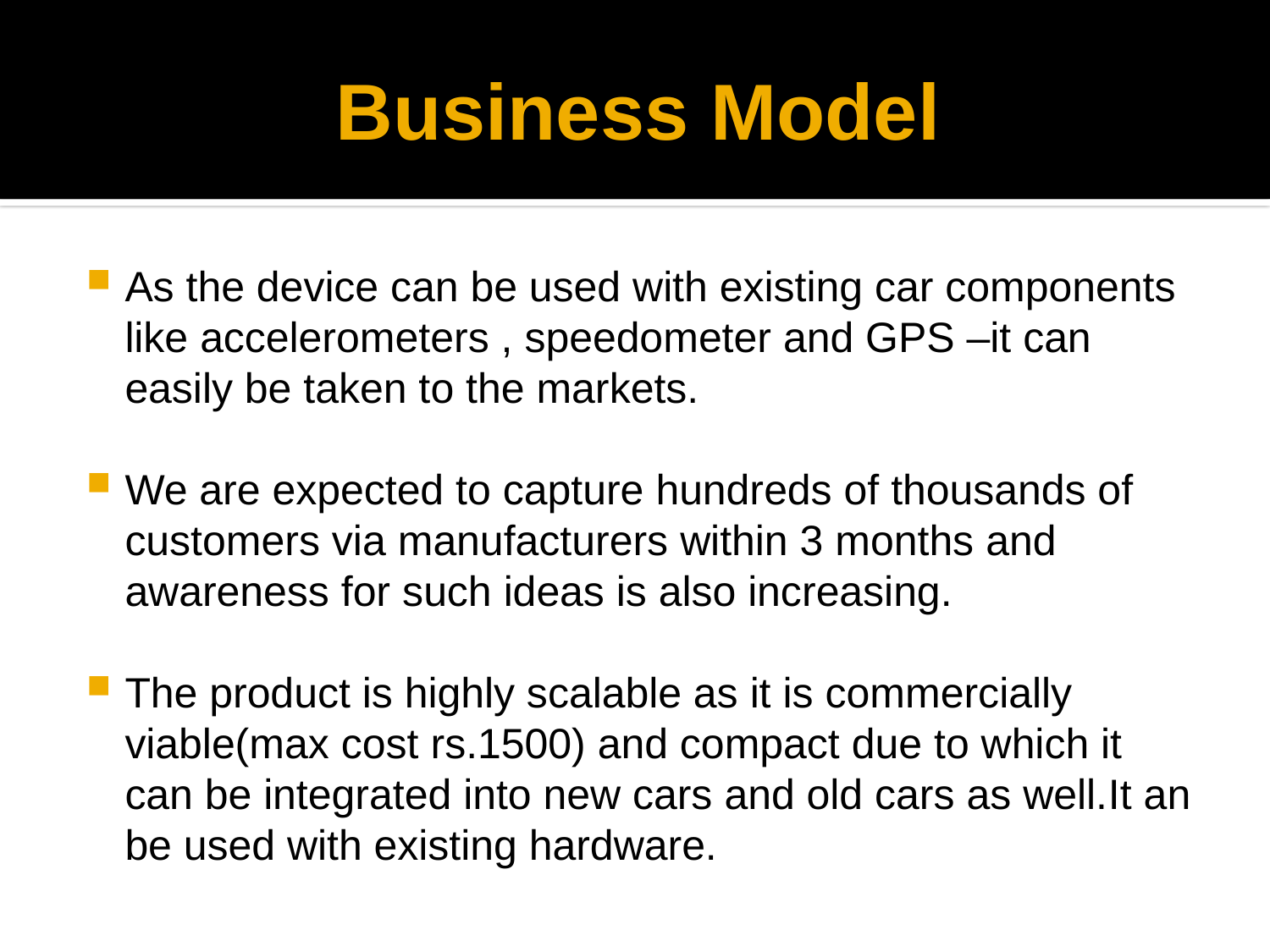

# Business Model
As the device can be used with existing car components like accelerometers , speedometer and GPS –it can easily be taken to the markets.

We are expected to capture hundreds of thousands of customers via manufacturers within 3 months and awareness for such ideas is also increasing.

The product is highly scalable as it is commercially viable(max cost rs.1500) and compact due to which it can be integrated into new cars and old cars as well.It an be used with existing hardware.